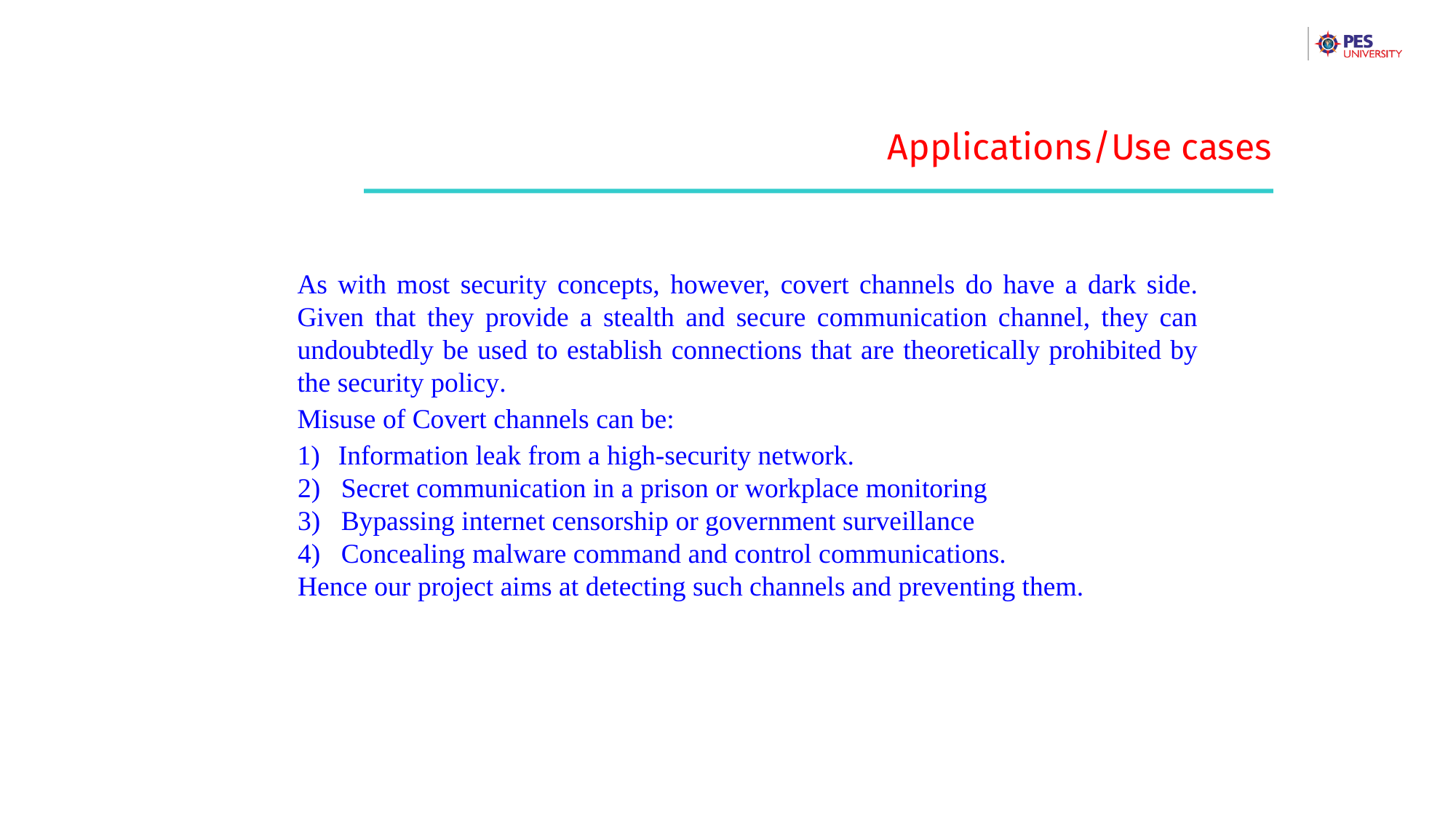

Applications/Use cases

As with most security concepts, however, covert channels do have a dark side. Given that they provide a stealth and secure communication channel, they can undoubtedly be used to establish connections that are theoretically prohibited by the security policy.
Misuse of Covert channels can be:
Information leak from a high-security network.
      2)   Secret communication in a prison or workplace monitoring
      3)   Bypassing internet censorship or government surveillance
      4)   Concealing malware command and control communications.
      Hence our project aims at detecting such channels and preventing them.